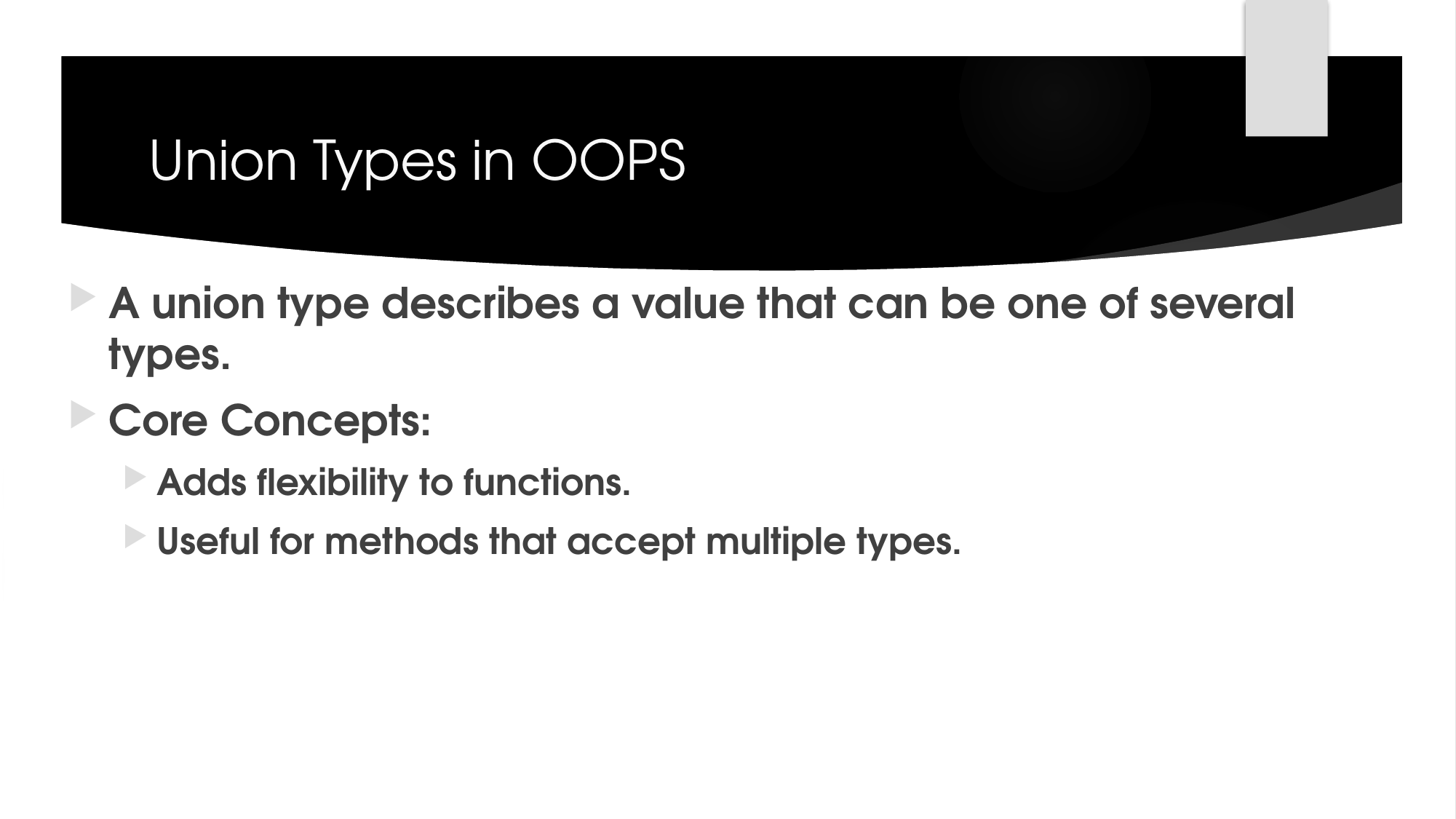

# Union Types in OOPS
A union type describes a value that can be one of several types.
Core Concepts:
Adds flexibility to functions.
Useful for methods that accept multiple types.